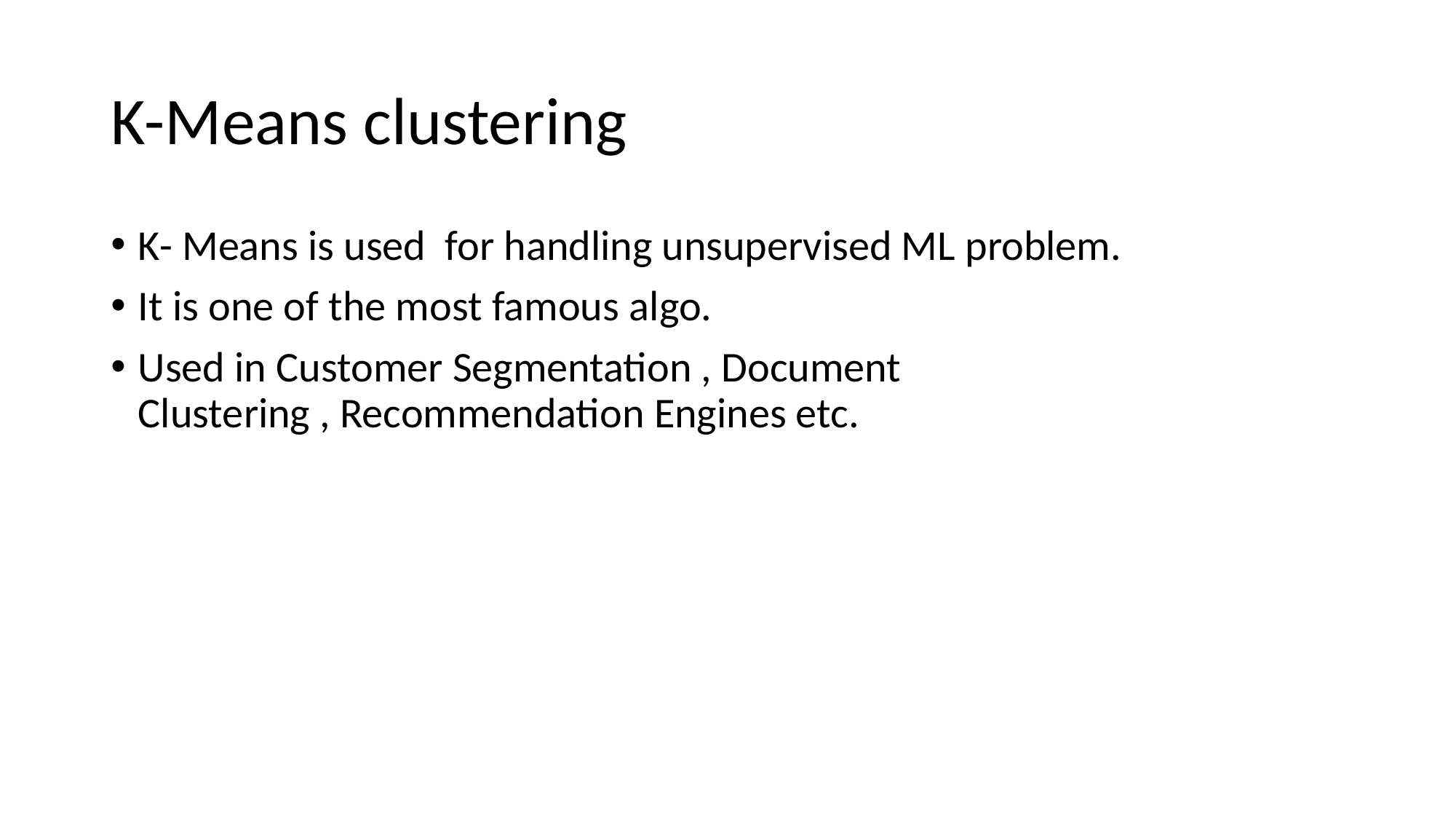

# K-Means clustering
K- Means is used  for handling unsupervised ML problem.
It is one of the most famous algo.
Used in Customer Segmentation , Document Clustering , Recommendation Engines etc.